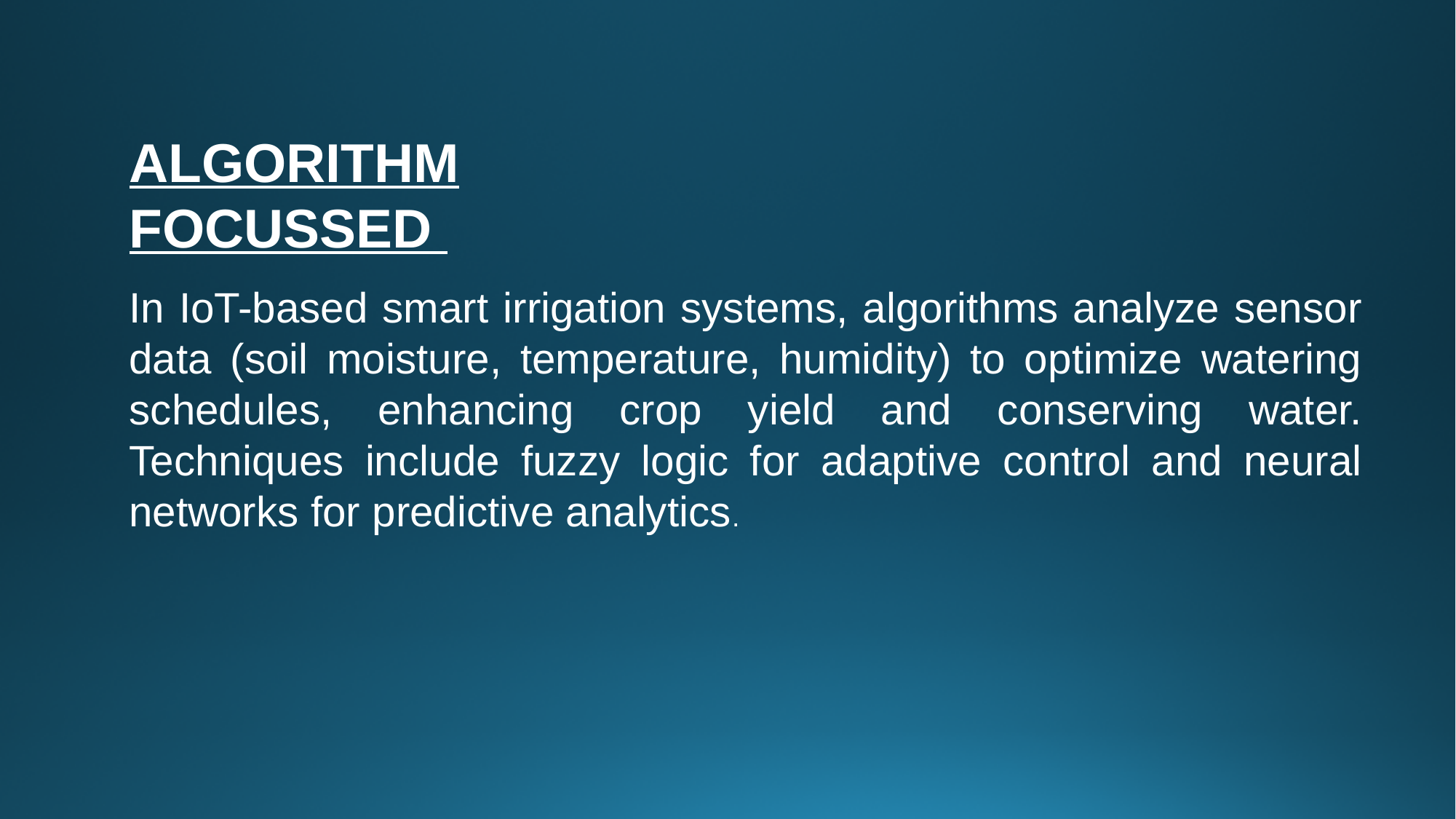

ALGORITHM FOCUSSED
In IoT-based smart irrigation systems, algorithms analyze sensor data (soil moisture, temperature, humidity) to optimize watering schedules, enhancing crop yield and conserving water. Techniques include fuzzy logic for adaptive control and neural networks for predictive analytics.